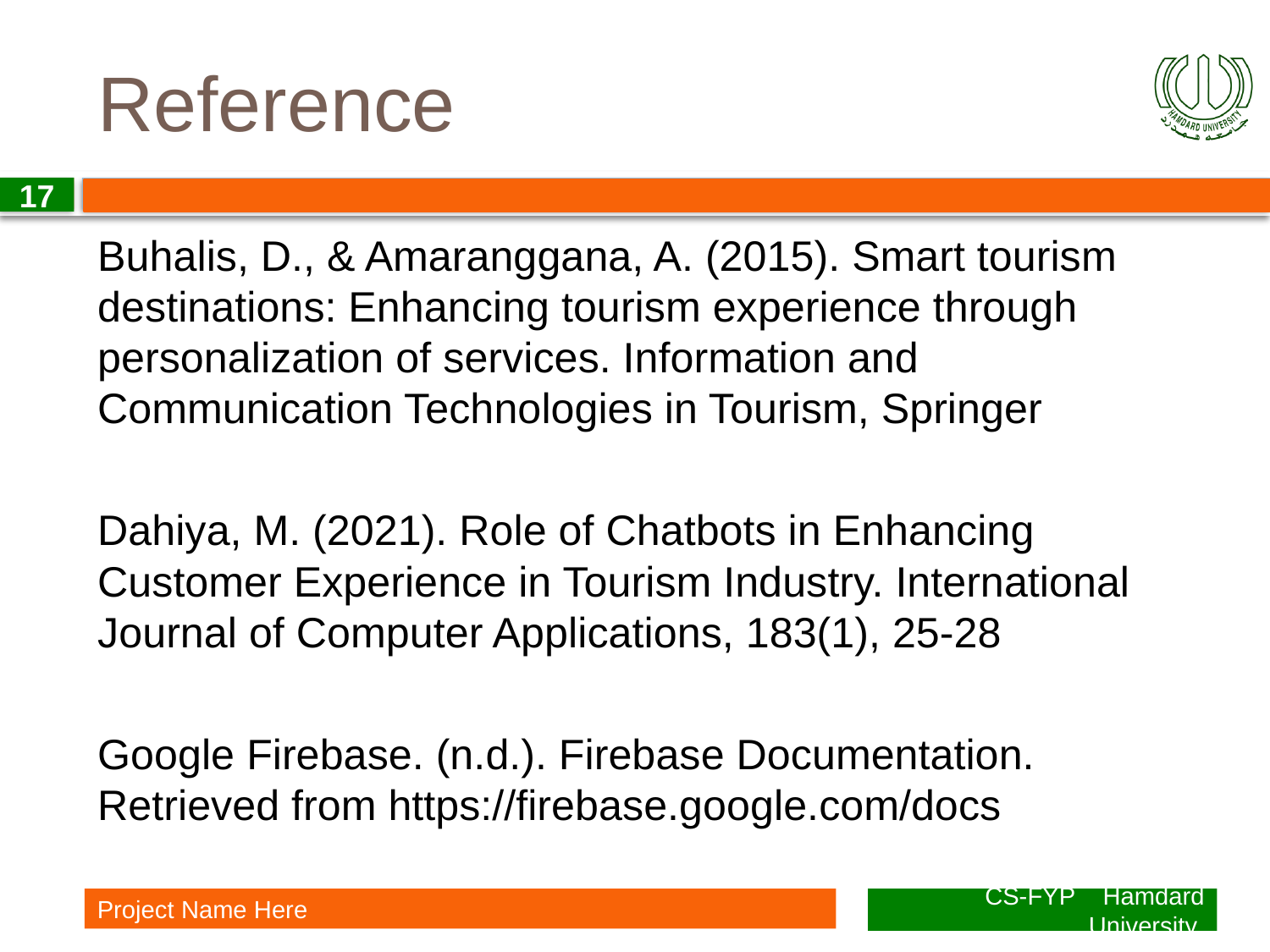

# Reference
17
Buhalis, D., & Amaranggana, A. (2015). Smart tourism destinations: Enhancing tourism experience through personalization of services. Information and Communication Technologies in Tourism, Springer

Dahiya, M. (2021). Role of Chatbots in Enhancing Customer Experience in Tourism Industry. International Journal of Computer Applications, 183(1), 25-28

Google Firebase. (n.d.). Firebase Documentation. Retrieved from https://firebase.google.com/docs
Project Name Here
CS-FYP    Hamdard University